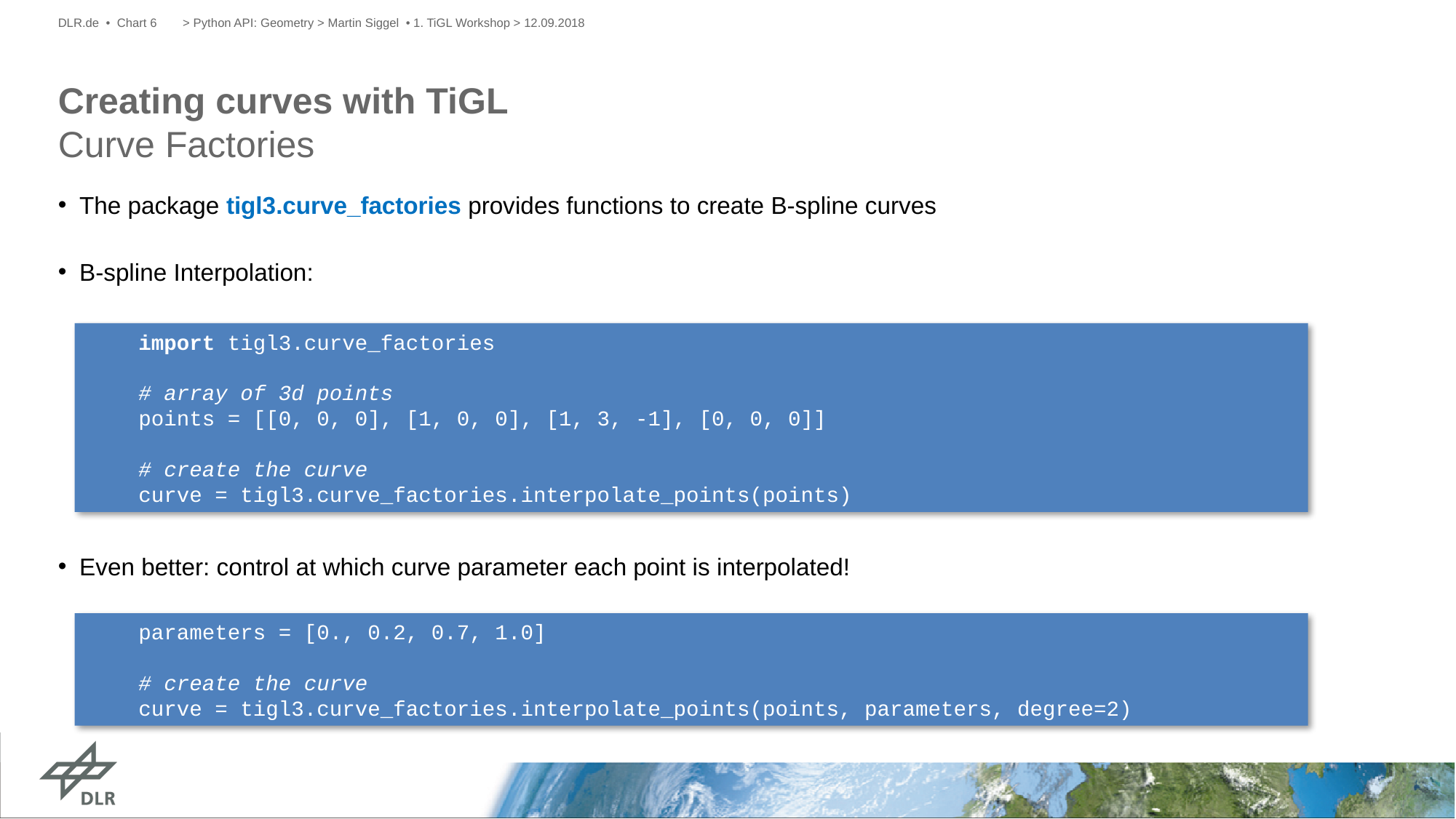

DLR.de  •  Chart 6
> Python API: Geometry > Martin Siggel  • 1. TiGL Workshop > 12.09.2018
# Creating curves with TiGL Curve Factories
The package tigl3.curve_factories provides functions to create B-spline curves

B-spline Interpolation:

Even better: control at which curve parameter each point is interpolated!
import tigl3.curve_factories

# array of 3d points
points = [[0, 0, 0], [1, 0, 0], [1, 3, -1], [0, 0, 0]]

# create the curve
curve = tigl3.curve_factories.interpolate_points(points)
parameters = [0., 0.2, 0.7, 1.0]

# create the curve
curve = tigl3.curve_factories.interpolate_points(points, parameters, degree=2)